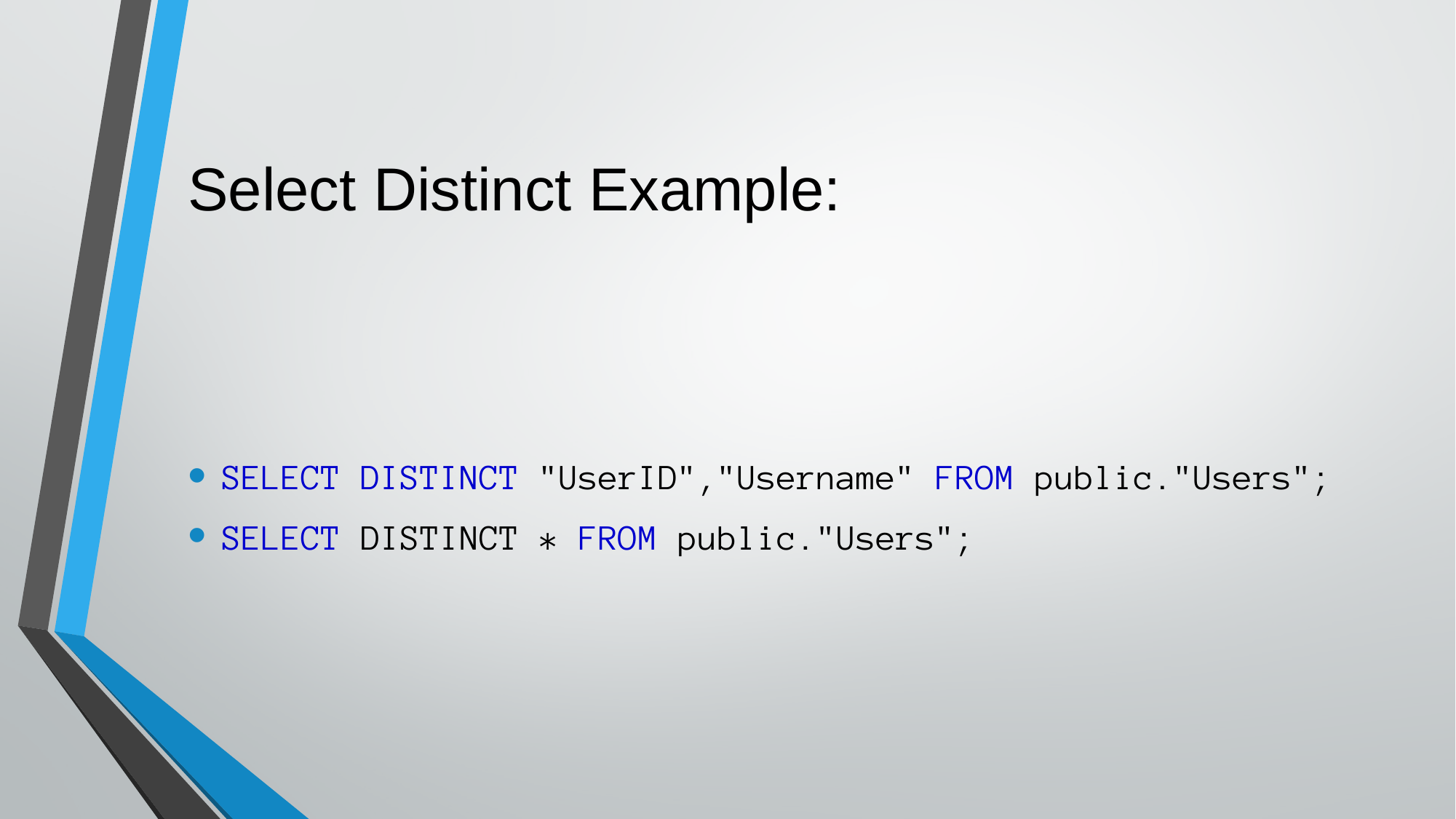

# Select Distinct Example:
SELECT DISTINCT "UserID","Username" FROM public."Users";
SELECT DISTINCT * FROM public."Users";